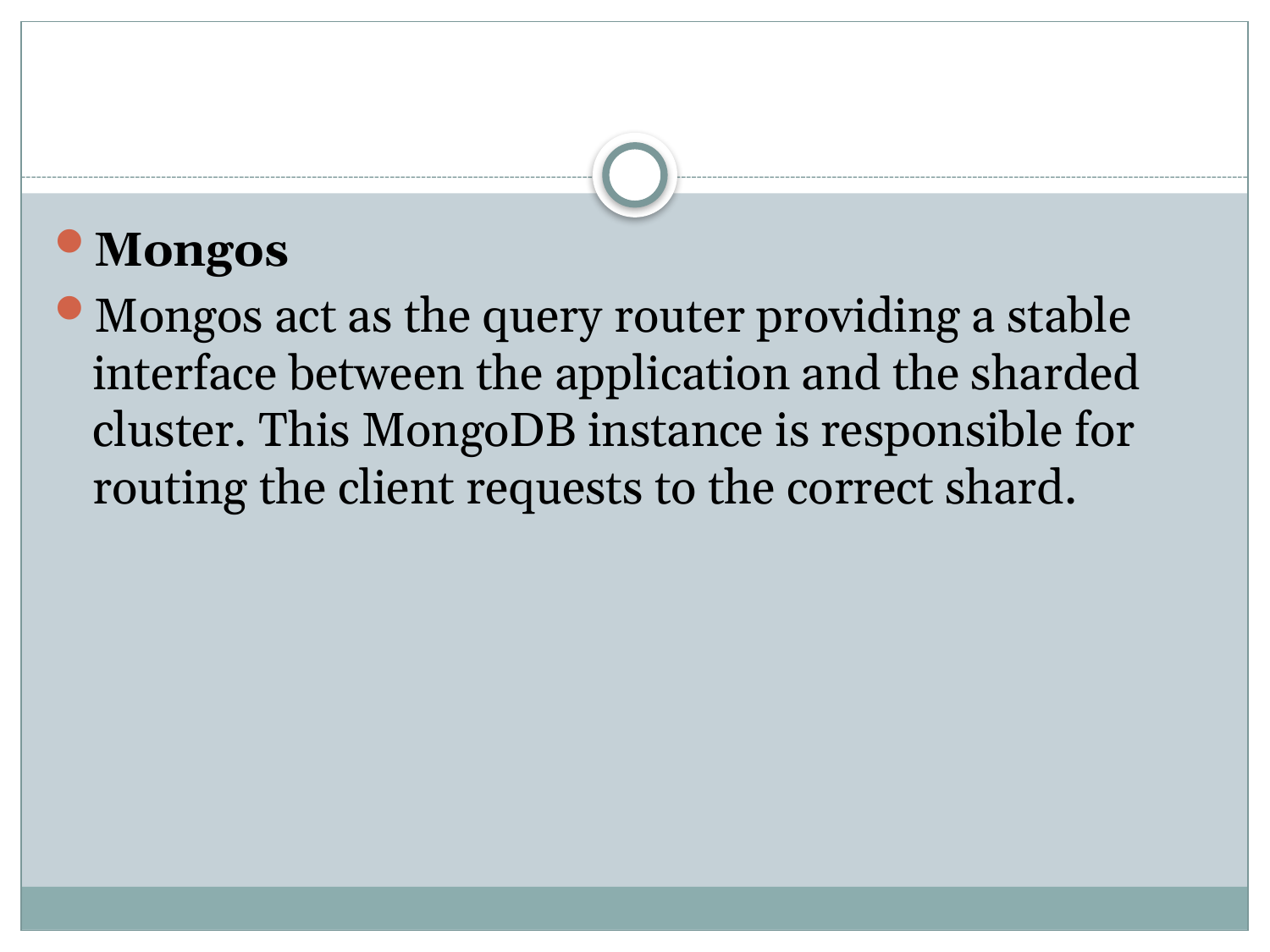

#
Mongos
Mongos act as the query router providing a stable interface between the application and the sharded cluster. This MongoDB instance is responsible for routing the client requests to the correct shard.